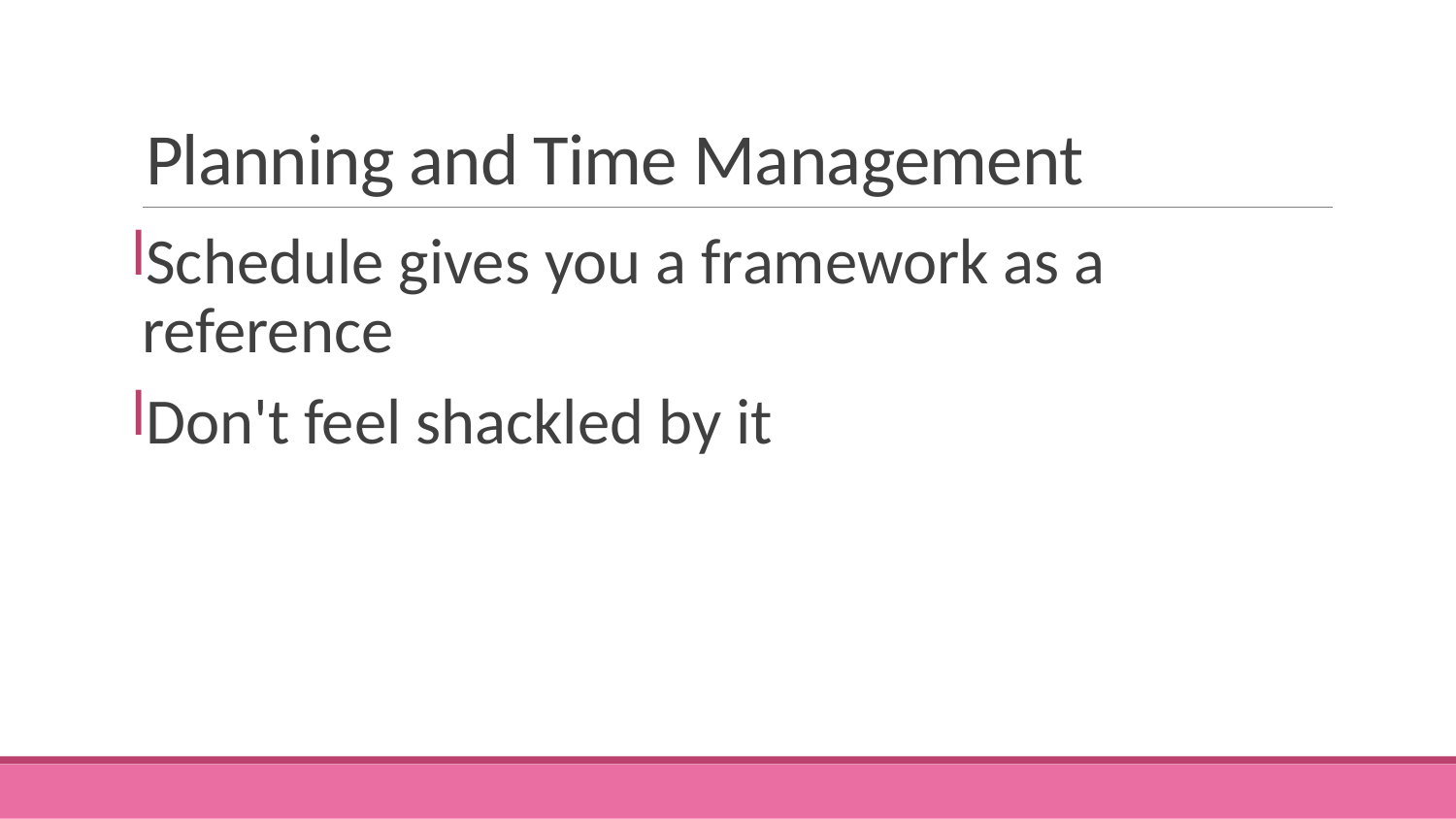

# Planning and Time Management
Schedule gives you a framework as a reference
Don't feel shackled by it